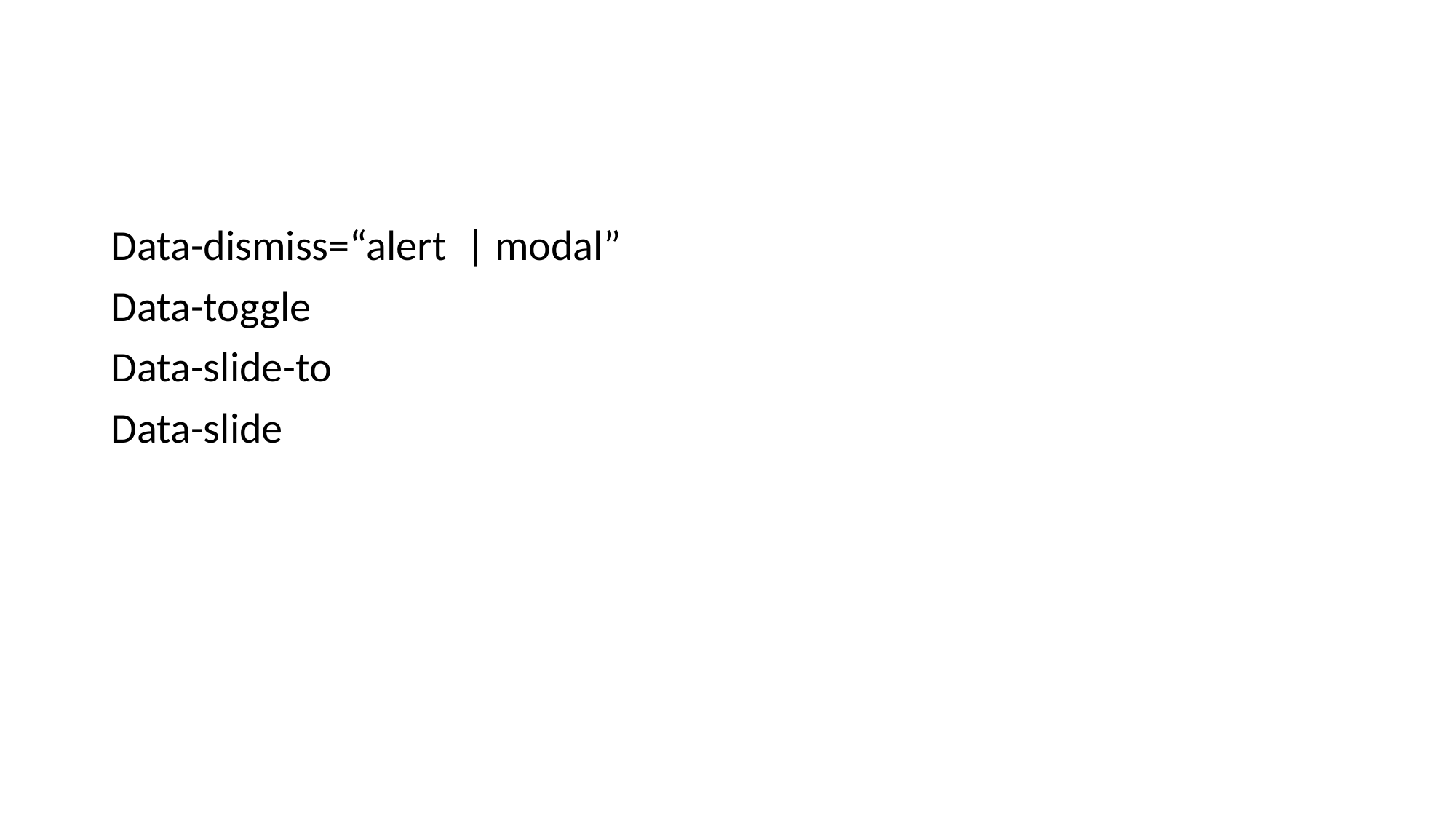

#
Data-dismiss=“alert  | modal”
Data-toggle
Data-slide-to
Data-slide